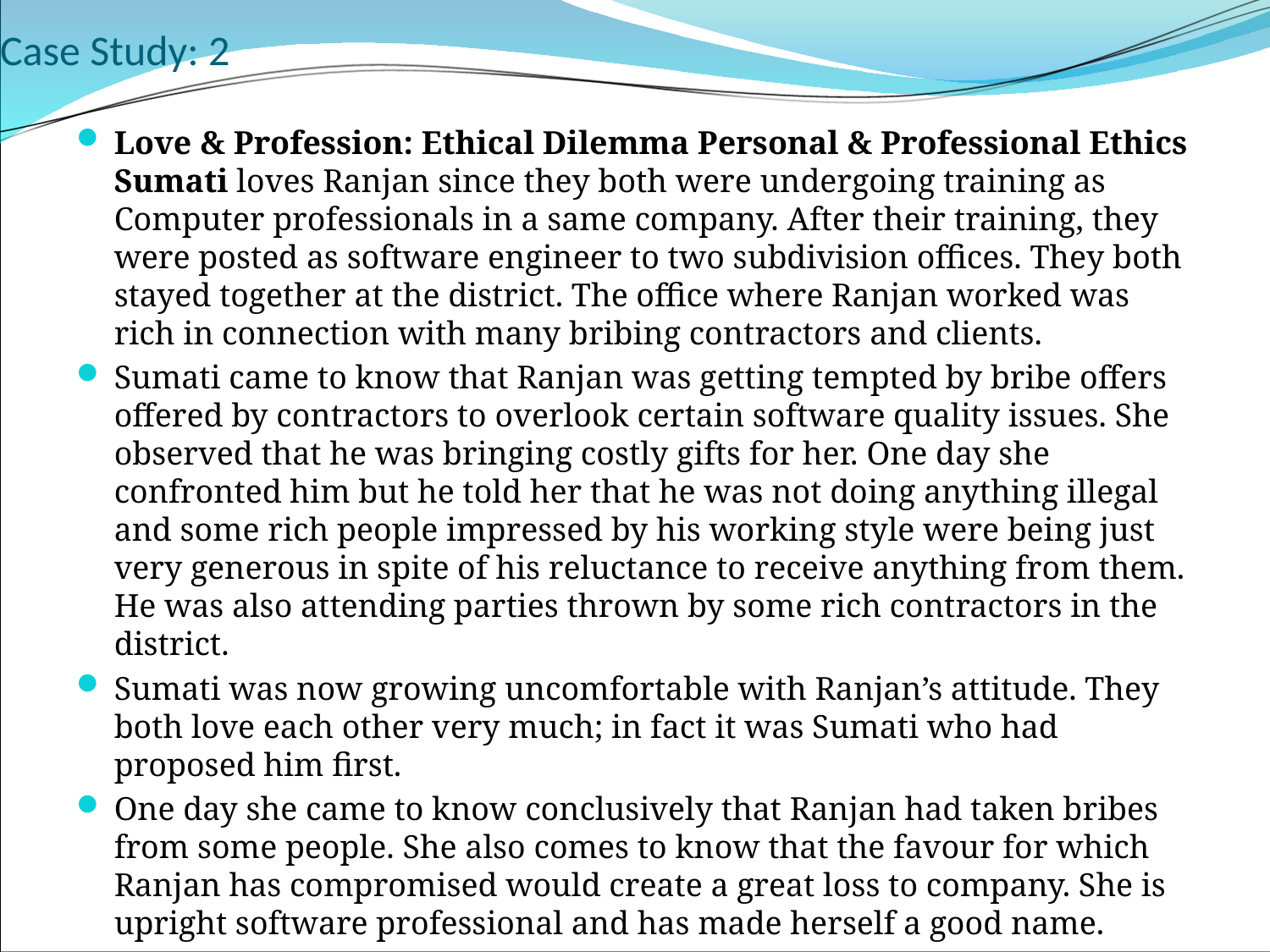

Case Study: 2
Love & Profession: Ethical Dilemma Personal & Professional Ethics Sumati loves Ranjan since they both were undergoing training as Computer professionals in a same company. After their training, they were posted as software engineer to two subdivision offices. They both stayed together at the district. The office where Ranjan worked was rich in connection with many bribing contractors and clients.
Sumati came to know that Ranjan was getting tempted by bribe offers offered by contractors to overlook certain software quality issues. She observed that he was bringing costly gifts for her. One day she confronted him but he told her that he was not doing anything illegal and some rich people impressed by his working style were being just very generous in spite of his reluctance to receive anything from them. He was also attending parties thrown by some rich contractors in the district.
Sumati was now growing uncomfortable with Ranjan’s attitude. They both love each other very much; in fact it was Sumati who had proposed him first.
One day she came to know conclusively that Ranjan had taken bribes from some people. She also comes to know that the favour for which Ranjan has compromised would create a great loss to company. She is upright software professional and has made herself a good name.